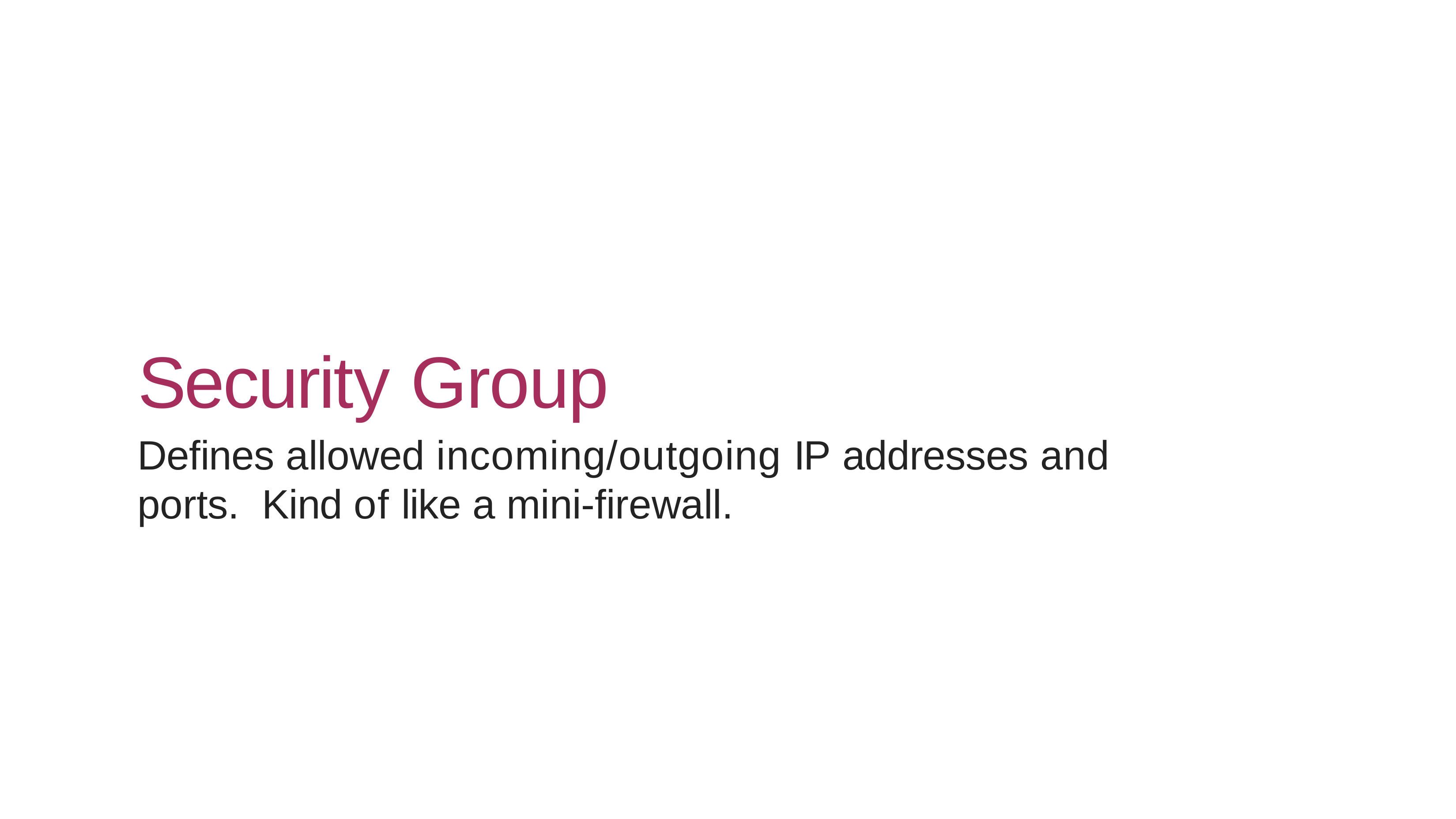

# Security Group
Defines allowed incoming/outgoing IP addresses and ports.  Kind of like a mini-firewall.
11